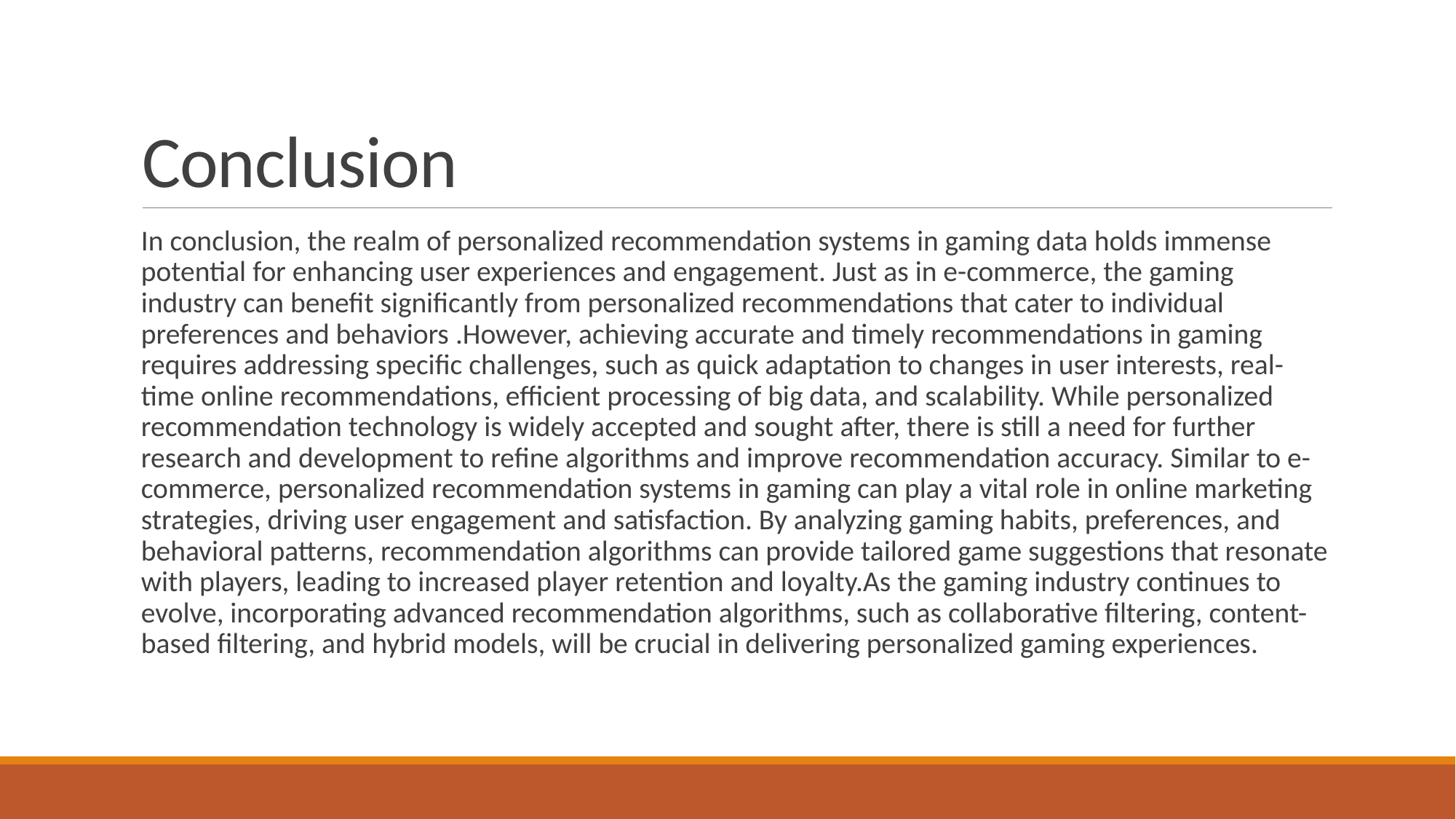

# Conclusion
In conclusion, the realm of personalized recommendation systems in gaming data holds immense potential for enhancing user experiences and engagement. Just as in e-commerce, the gaming industry can benefit significantly from personalized recommendations that cater to individual preferences and behaviors .However, achieving accurate and timely recommendations in gaming requires addressing specific challenges, such as quick adaptation to changes in user interests, real-time online recommendations, efficient processing of big data, and scalability. While personalized recommendation technology is widely accepted and sought after, there is still a need for further research and development to refine algorithms and improve recommendation accuracy. Similar to e-commerce, personalized recommendation systems in gaming can play a vital role in online marketing strategies, driving user engagement and satisfaction. By analyzing gaming habits, preferences, and behavioral patterns, recommendation algorithms can provide tailored game suggestions that resonate with players, leading to increased player retention and loyalty.As the gaming industry continues to evolve, incorporating advanced recommendation algorithms, such as collaborative filtering, content-based filtering, and hybrid models, will be crucial in delivering personalized gaming experiences.